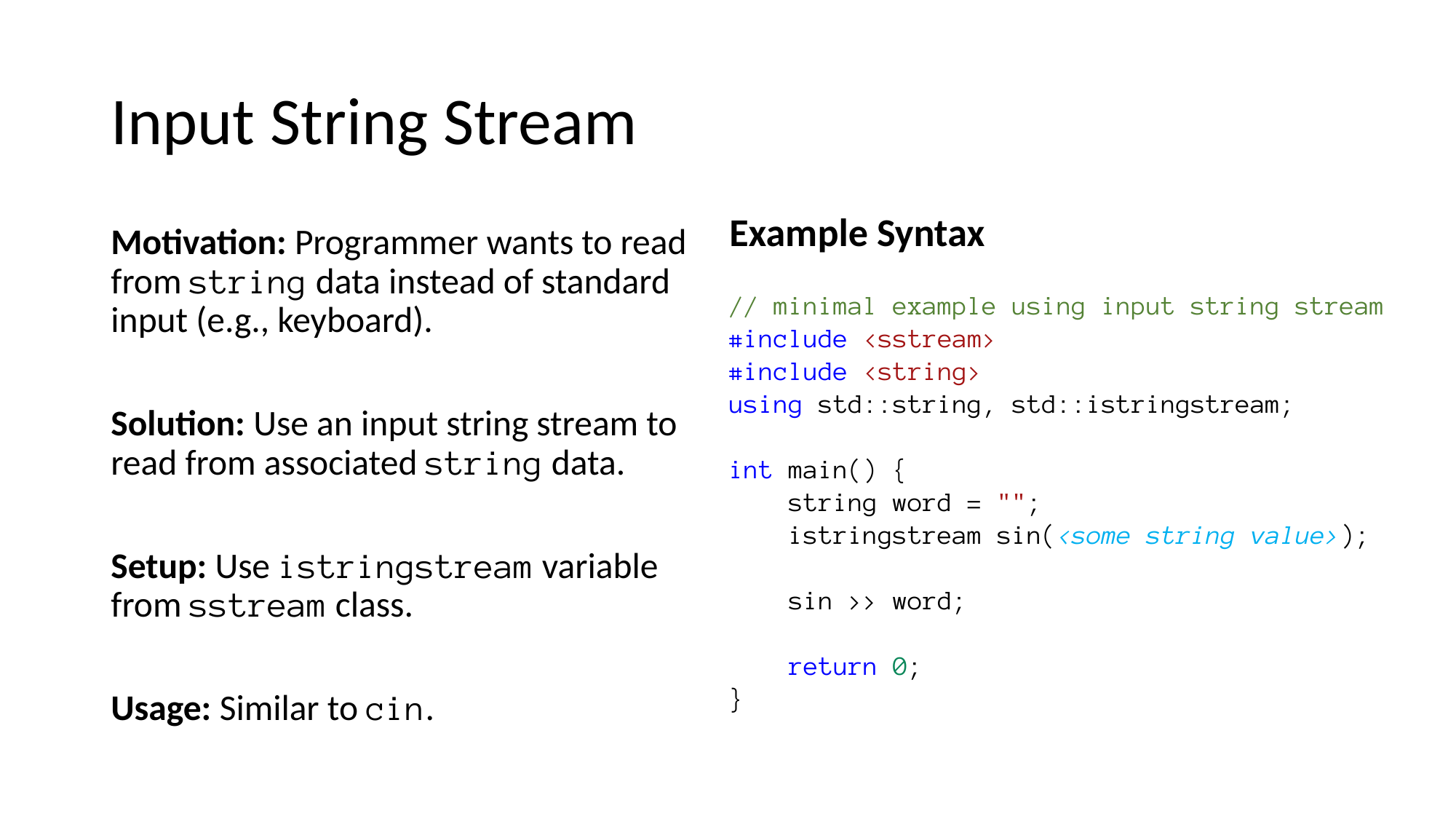

# Input String Stream
Example Syntax

// minimal example using input string stream
#include <sstream>
#include <string>
using std::string, std::istringstream;
int main() {
    string word = "";
    istringstream sin(<some string value>);

    sin >> word;
    return 0;
}
Motivation: Programmer wants to read from string data instead of standard input (e.g., keyboard).

Solution: Use an input string stream to read from associated string data.

Setup: Use istringstream variable from sstream class.

Usage: Similar to cin.